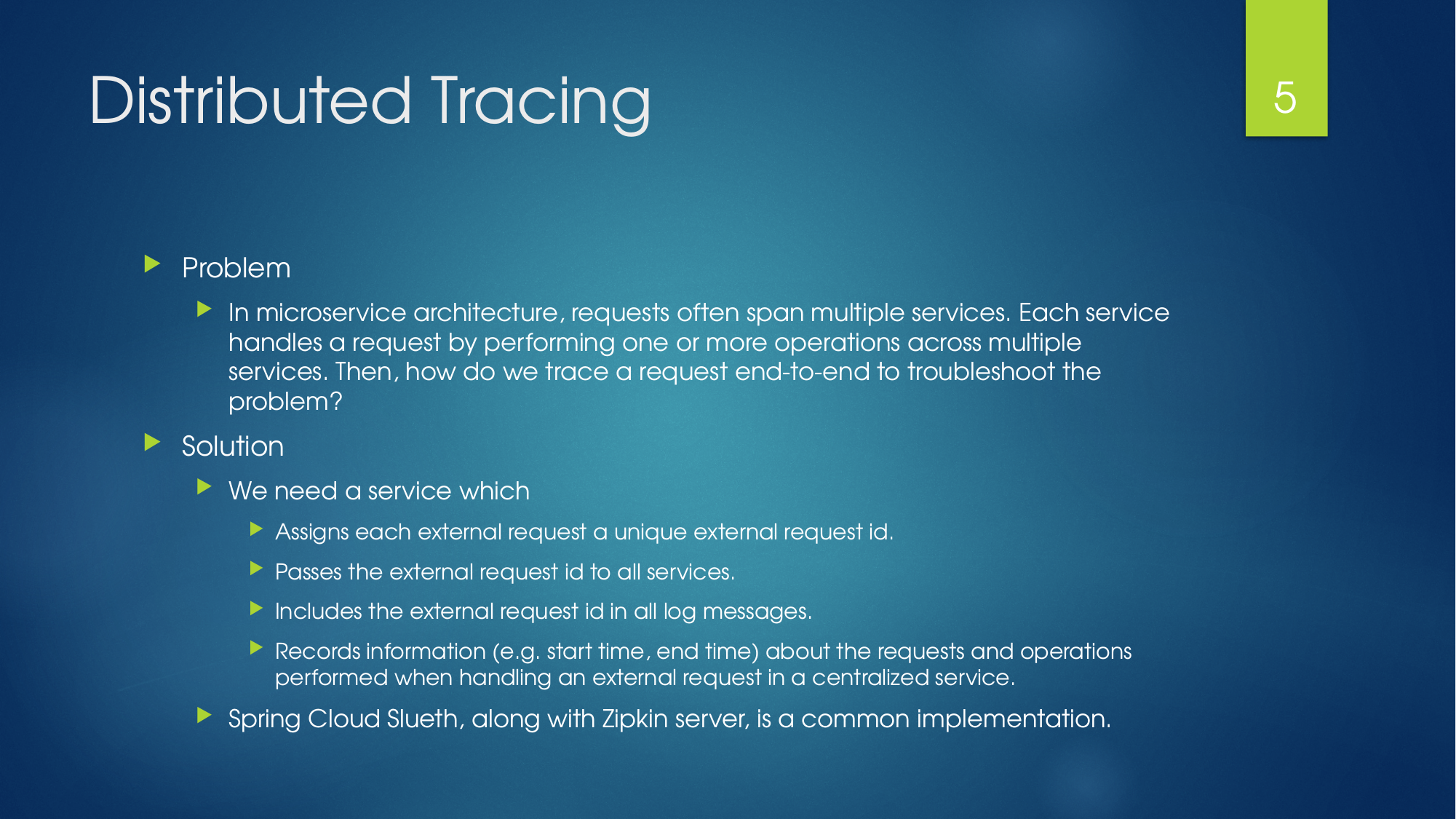

5
# Distributed Tracing
Problem
In microservice architecture, requests often span multiple services. Each service handles a request by performing one or more operations across multiple services. Then, how do we trace a request end-to-end to troubleshoot the problem?
Solution
We need a service which
Assigns each external request a unique external request id.
Passes the external request id to all services.
Includes the external request id in all log messages.
Records information (e.g. start time, end time) about the requests and operations performed when handling an external request in a centralized service.
Spring Cloud Slueth, along with Zipkin server, is a common implementation.